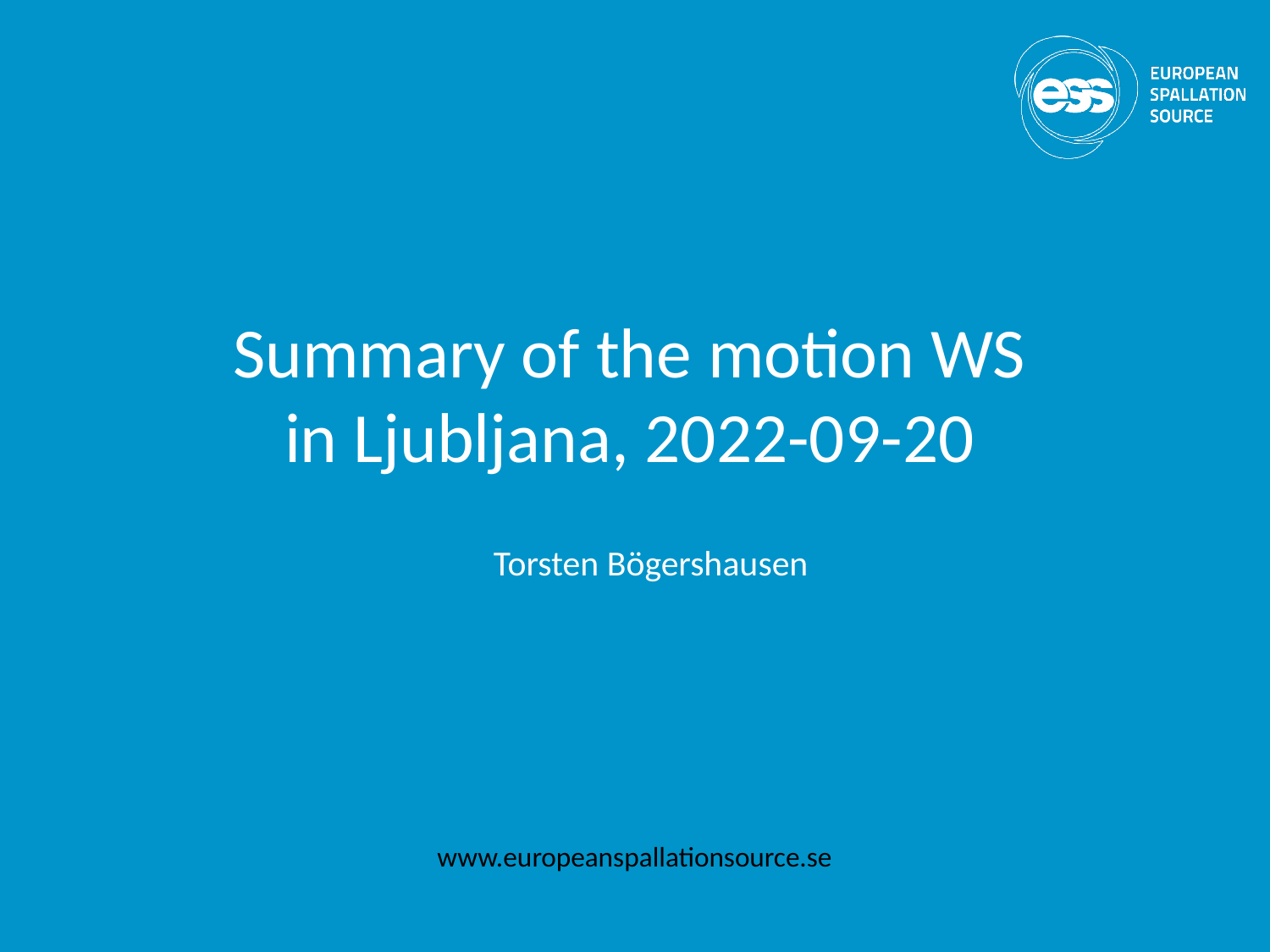

# Summary of the motion WS in Ljubljana, 2022-09-20
Torsten Bögershausen
www.europeanspallationsource.se